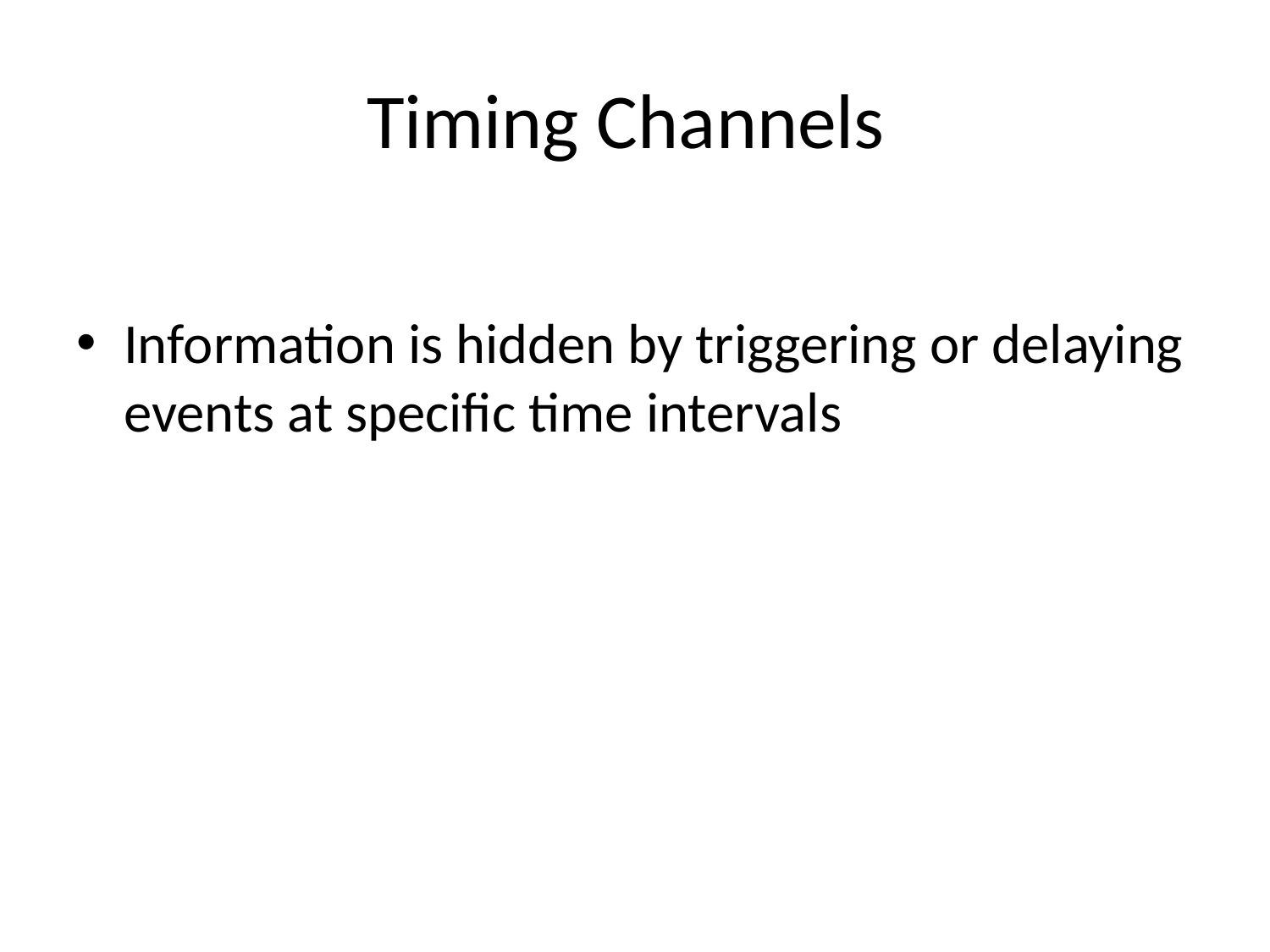

# Timing Channels

Information is hidden by triggering or delaying events at specific time intervals